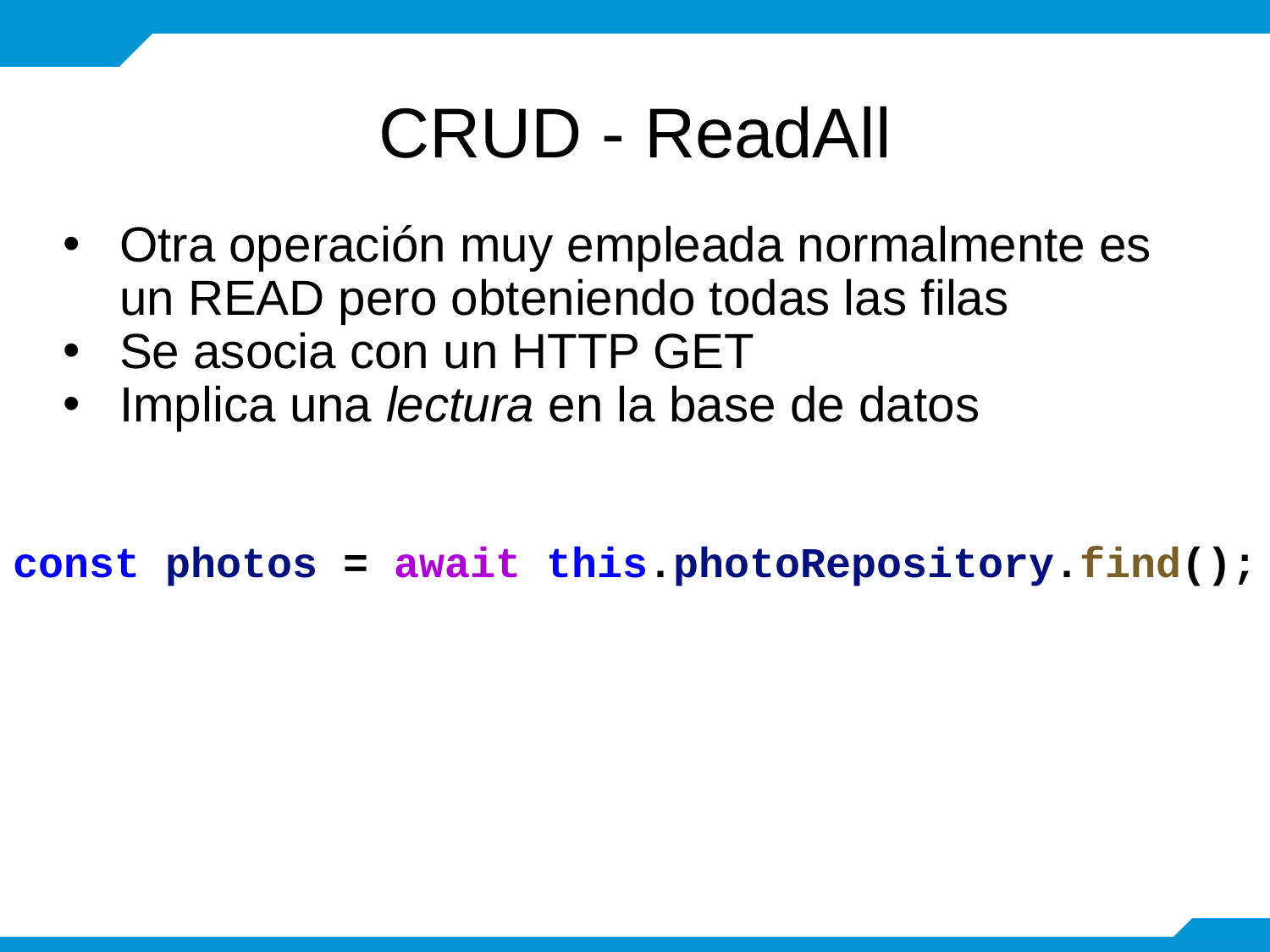

# CRUD - ReadAll
Otra operación muy empleada normalmente es un READ pero obteniendo todas las filas
Se asocia con un HTTP GET
Implica una lectura en la base de datos
const photos = await this.photoRepository.find();